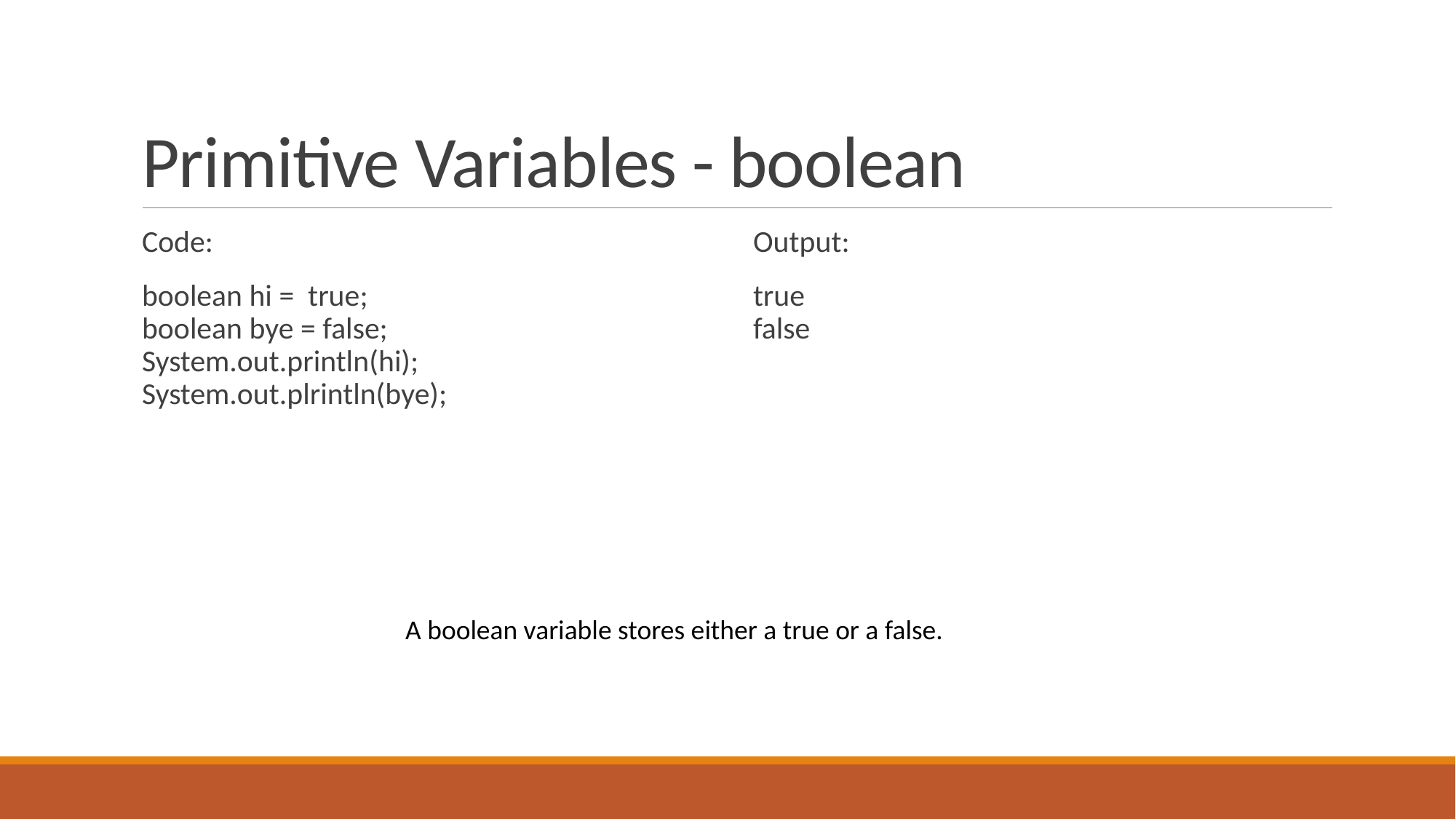

# Primitive Variables - boolean
Code:
boolean hi =  true;
boolean bye = false;
System.out.println(hi);
System.out.plrintln(bye);
Output:
true
false
A boolean variable stores either a true or a false.